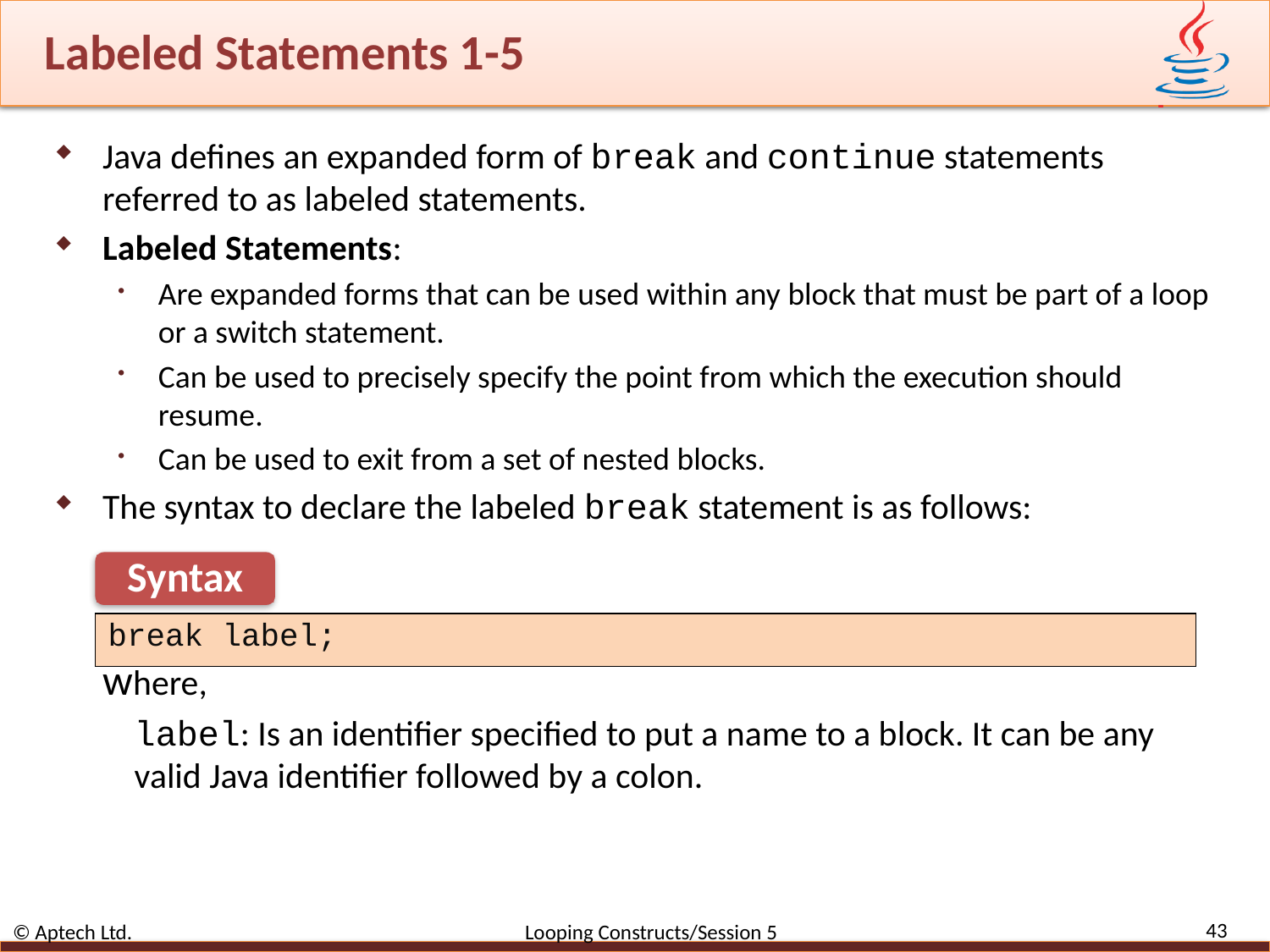

# Labeled Statements 1-5
Java defines an expanded form of break and continue statements referred to as labeled statements.
Labeled Statements:
Are expanded forms that can be used within any block that must be part of a loop or a switch statement.
Can be used to precisely specify the point from which the execution should resume.
Can be used to exit from a set of nested blocks.
The syntax to declare the labeled break statement is as follows:

	where,
	label: Is an identifier specified to put a name to a block. It can be any valid Java identifier followed by a colon.

Syntax
| break label; |
| --- |
43
© Aptech Ltd.                                                                                 Looping Constructs/Session 5